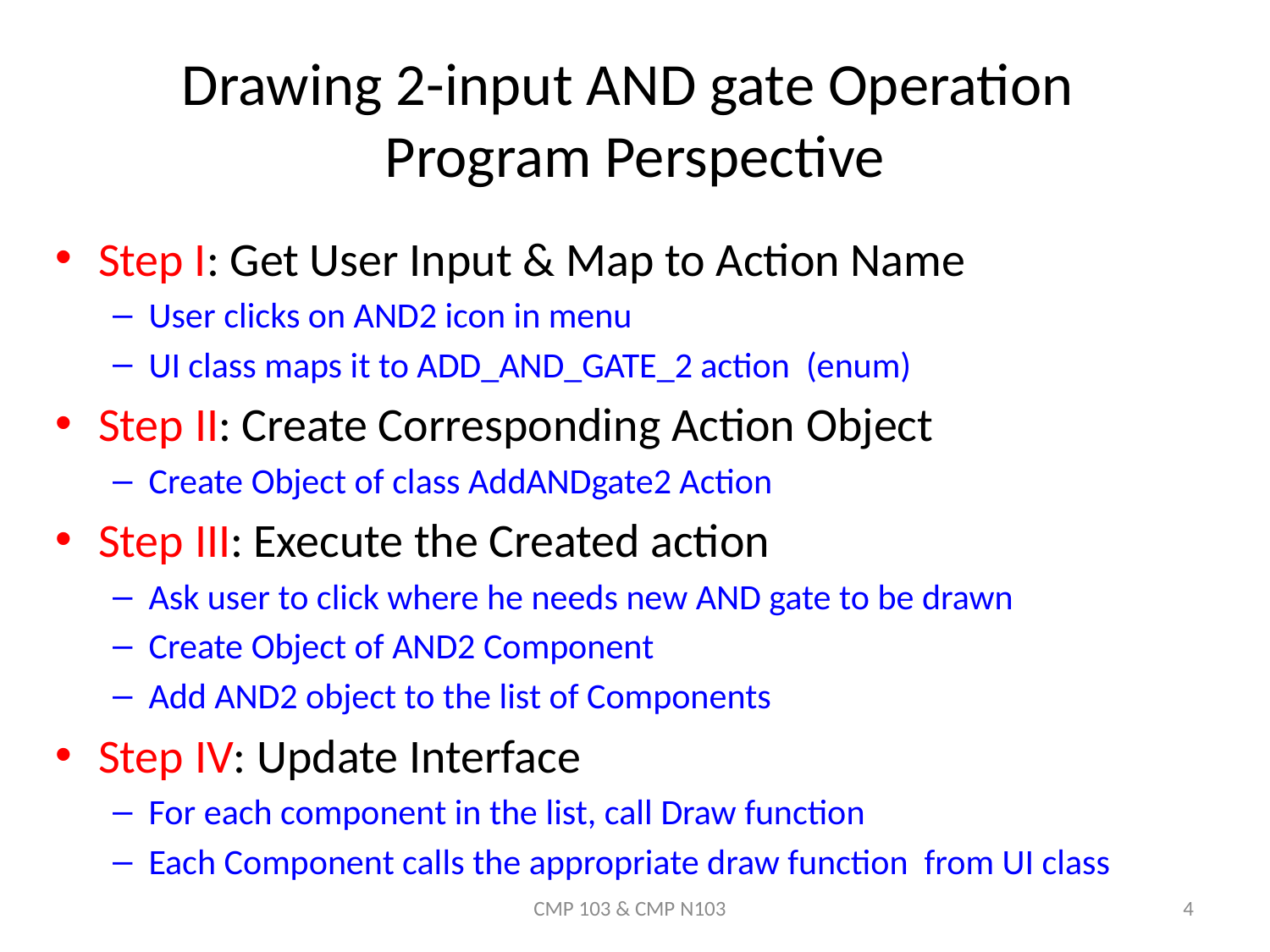

# Drawing 2-input AND gate Operation Program Perspective
Step I: Get User Input & Map to Action Name
User clicks on AND2 icon in menu
UI class maps it to ADD_AND_GATE_2 action  (enum)
Step II: Create Corresponding Action Object
Create Object of class AddANDgate2 Action
Step III: Execute the Created action
Ask user to click where he needs new AND gate to be drawn
Create Object of AND2 Component
Add AND2 object to the list of Components
Step IV: Update Interface
For each component in the list, call Draw function
Each Component calls the appropriate draw function  from UI class

CMP 103 & CMP N103
4